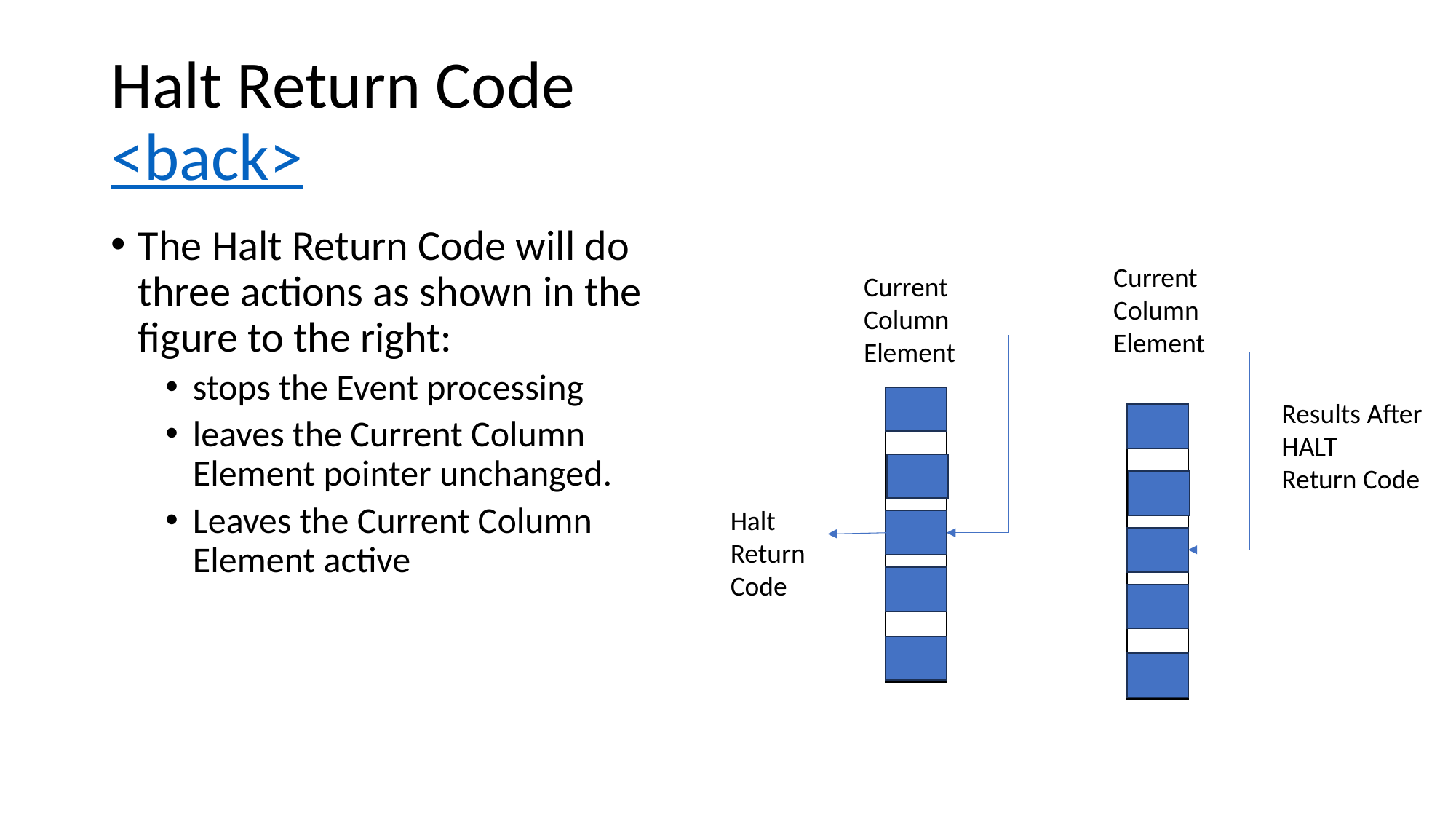

# Halt Return Code <back>
The Halt Return Code will do three actions as shown in the figure to the right:
stops the Event processing
leaves the Current Column Element pointer unchanged.
Leaves the Current Column Element active
Current
Column
Element
Current
Column
Element

Results After
HALT
Return Code

Halt
Return
Code